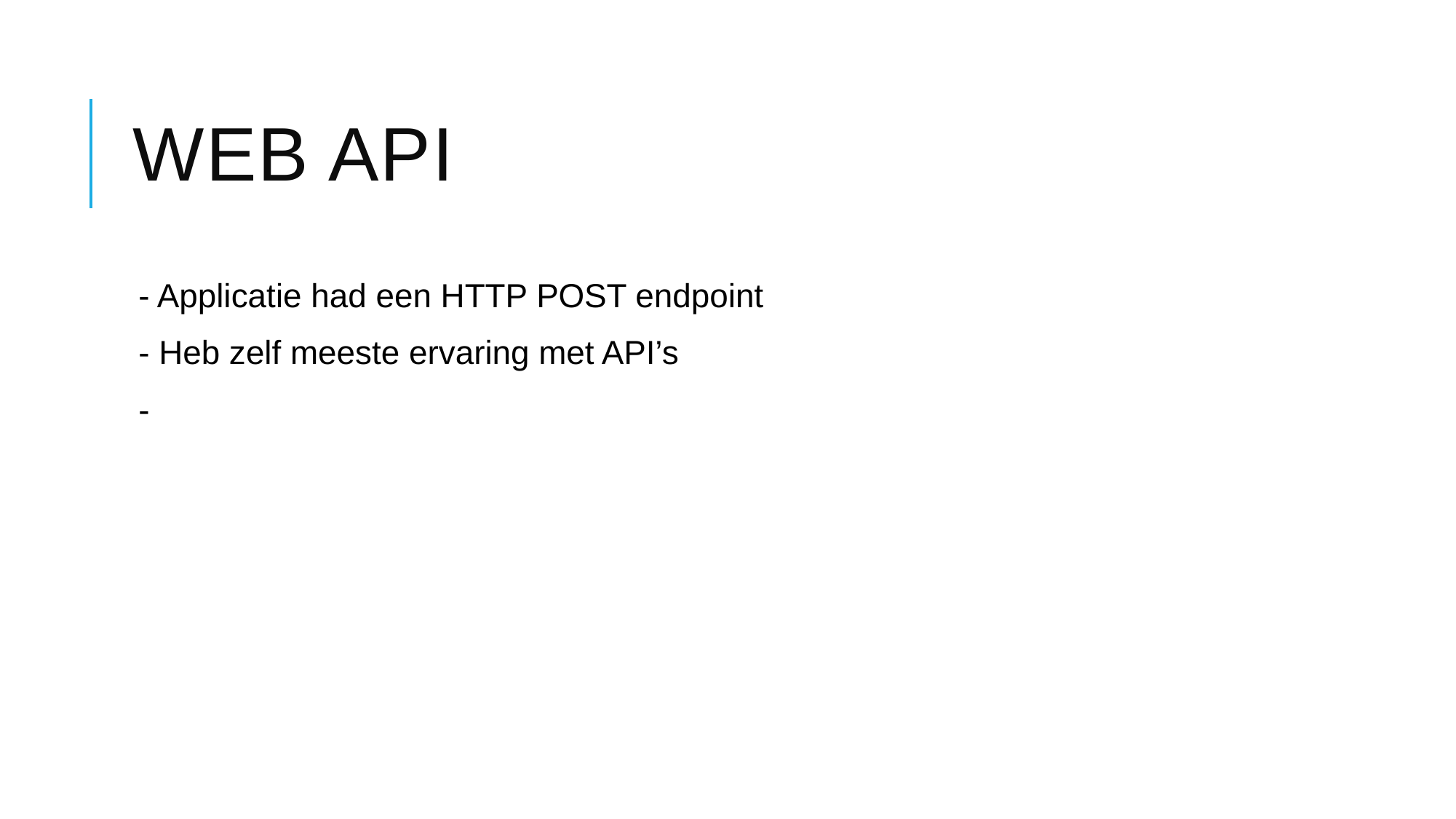

# Web Api
- Applicatie had een HTTP POST endpoint
- Heb zelf meeste ervaring met API’s
-